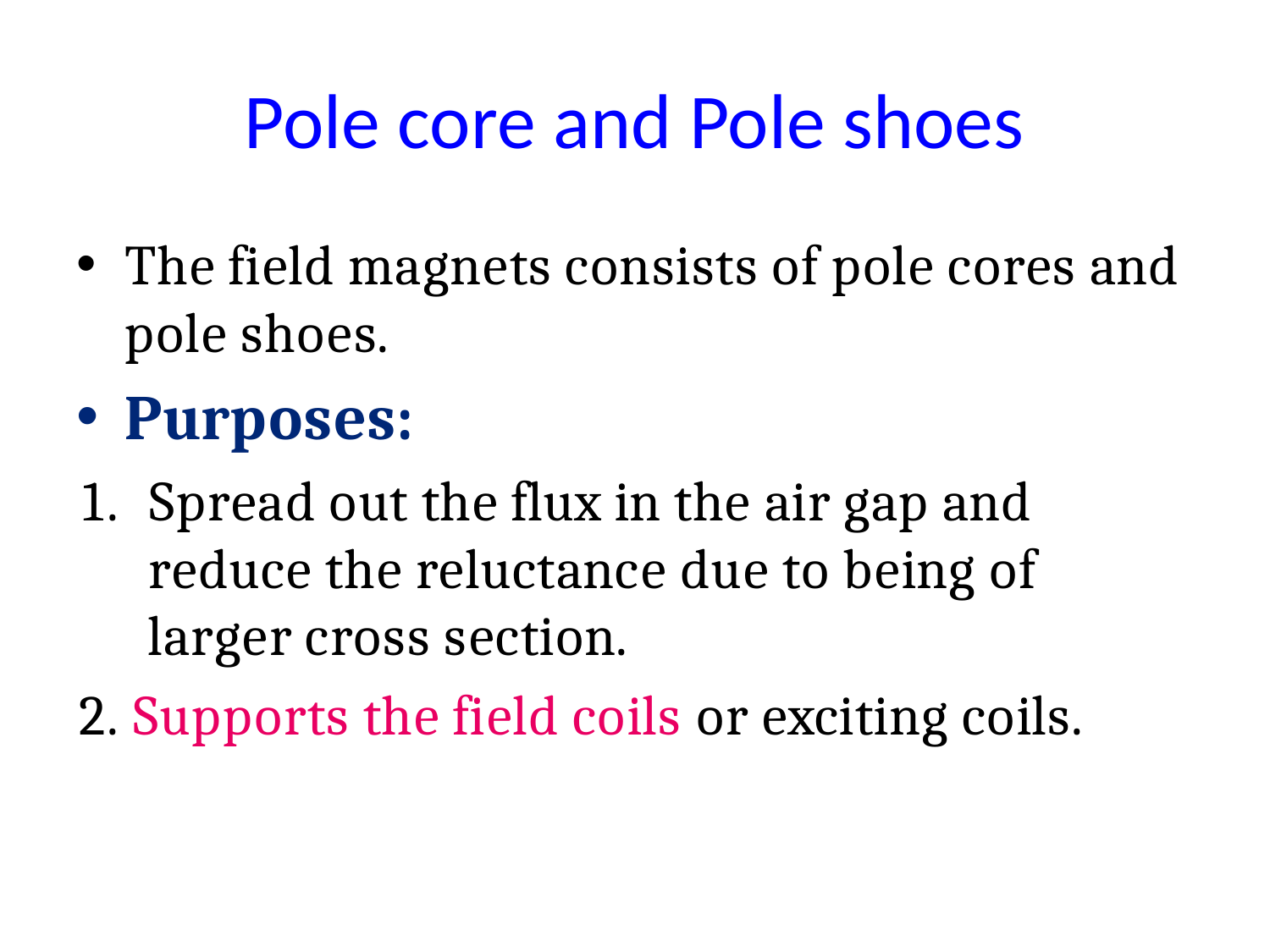

# Pole core and Pole shoes
The field magnets consists of pole cores and pole shoes.
Purposes:
Spread out the flux in the air gap and reduce the reluctance due to being of larger cross section.
2. Supports the field coils or exciting coils.